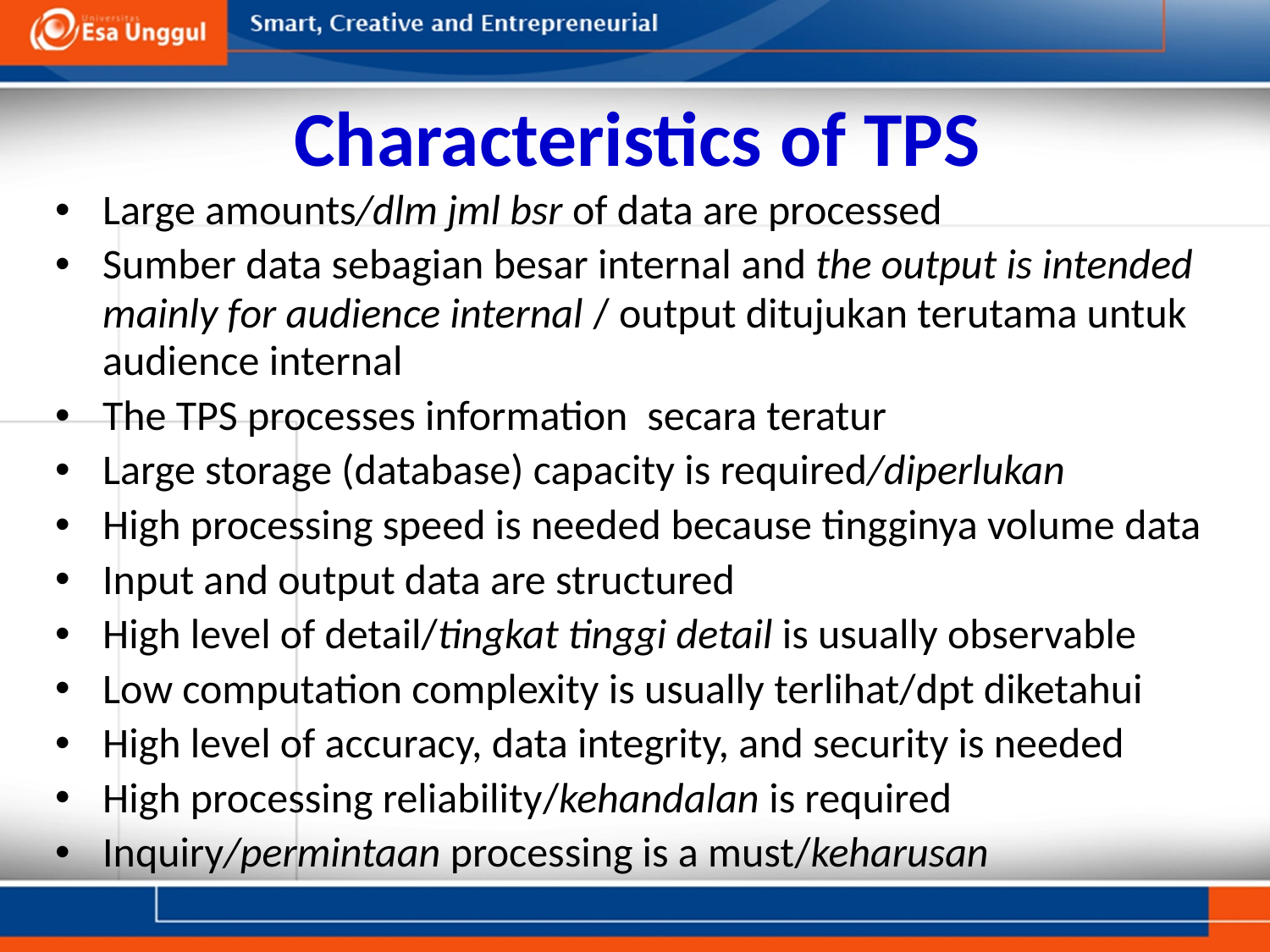

# Characteristics of TPS
Large amounts/dlm jml bsr of data are processed
Sumber data sebagian besar internal and the output is intended mainly for audience internal / output ditujukan terutama untuk audience internal
The TPS processes information  secara teratur
Large storage (database) capacity is required/diperlukan
High processing speed is needed because tingginya volume data
Input and output data are structured
High level of detail/tingkat tinggi detail is usually observable
Low computation complexity is usually terlihat/dpt diketahui
High level of accuracy, data integrity, and security is needed
High processing reliability/kehandalan is required
Inquiry/permintaan processing is a must/keharusan